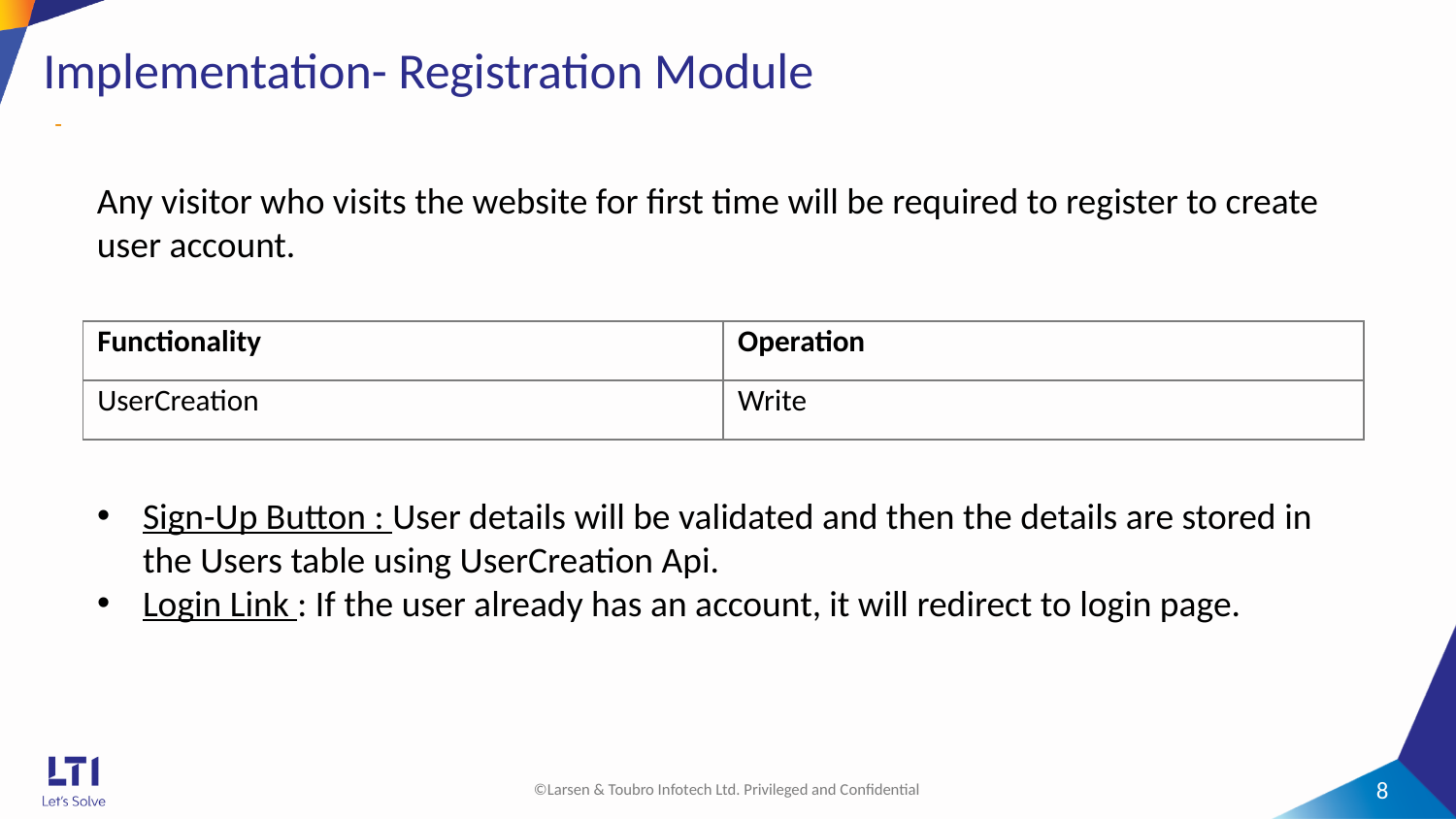

# Implementation- Registration Module
-
Any visitor who visits the website for first time will be required to register to create user account.
| Functionality | Operation |
| --- | --- |
| UserCreation | Write |
Sign-Up Button : User details will be validated and then the details are stored in the Users table using UserCreation Api.
Login Link : If the user already has an account, it will redirect to login page.